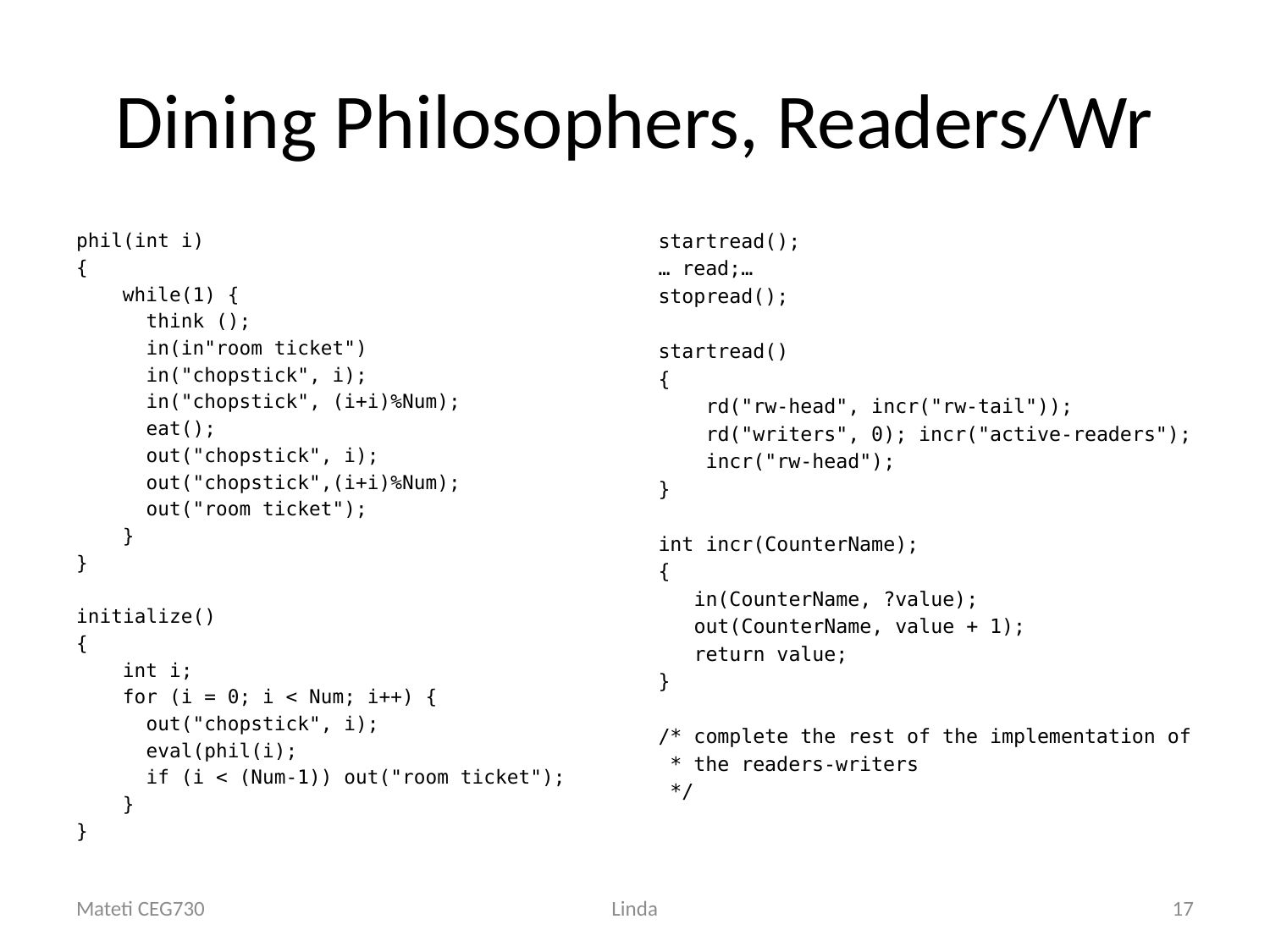

# Dining Philosophers, Readers/Wr
phil(int i)
{
    while(1) {
      think ();
      in(in"room ticket")
      in("chopstick", i);
      in("chopstick", (i+i)%Num);
      eat();
      out("chopstick", i);
      out("chopstick",(i+i)%Num);
      out("room ticket");
    }
}

initialize()
{
    int i;
    for (i = 0; i < Num; i++) {
      out("chopstick", i);
      eval(phil(i);
      if (i < (Num-1)) out("room ticket");
    }
}
startread();
… read;…
stopread();

startread()
{
    rd("rw-head", incr("rw-tail"));
    rd("writers", 0); incr("active-readers");
    incr("rw-head");
}

int incr(CounterName);
{
   in(CounterName, ?value);
   out(CounterName, value + 1);
   return value;
}

/* complete the rest of the implementation of
 * the readers-writers
 */
Mateti CEG730
Linda
17